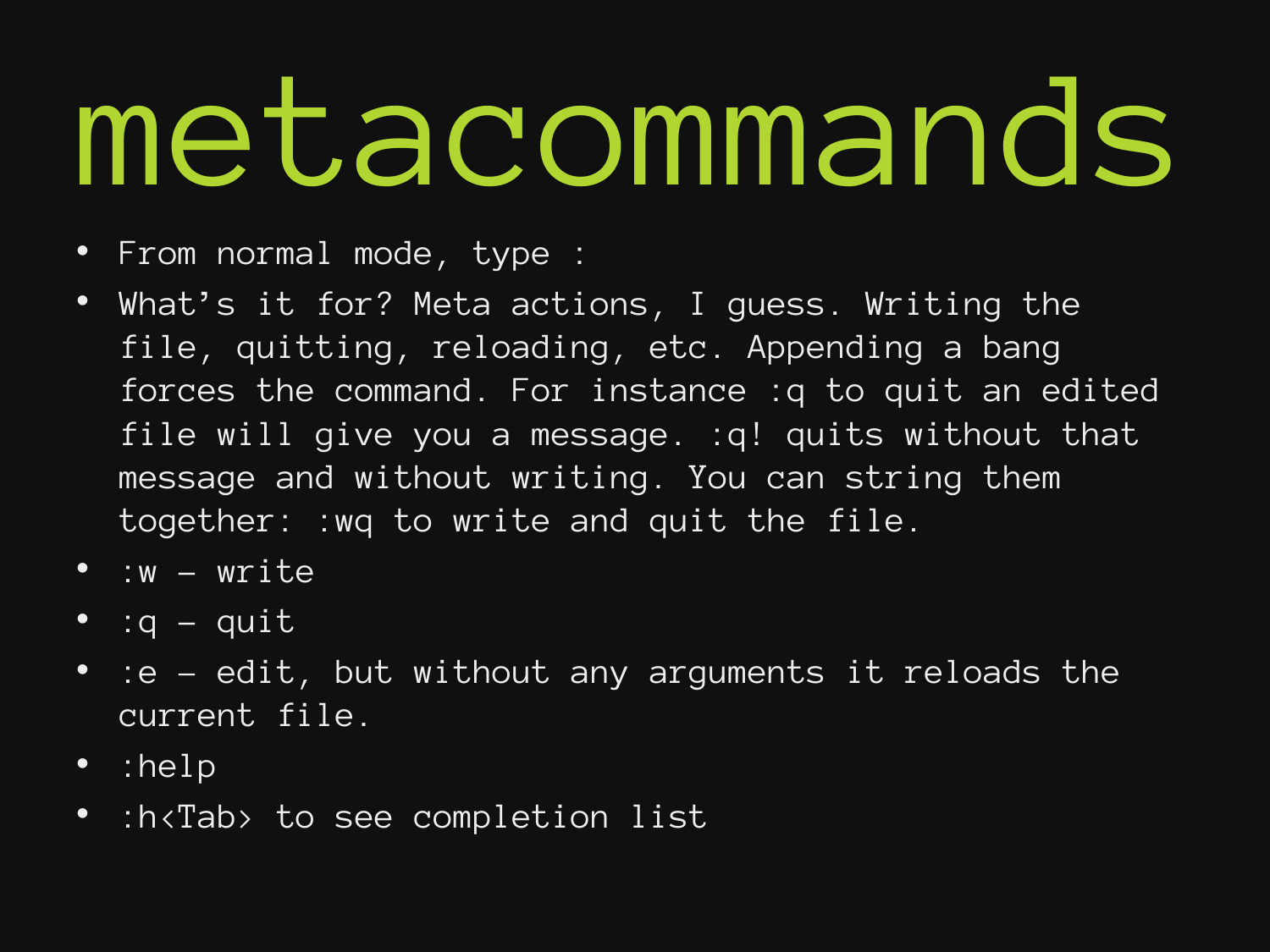

# metacommands
From normal mode, type :
What’s it for? Meta actions, I guess. Writing the file, quitting, reloading, etc. Appending a bang forces the command. For instance :q to quit an edited file will give you a message. :q! quits without that message and without writing. You can string them together: :wq to write and quit the file.
:w - write
:q - quit
:e – edit, but without any arguments it reloads the current file.
:help
:h<Tab> to see completion list